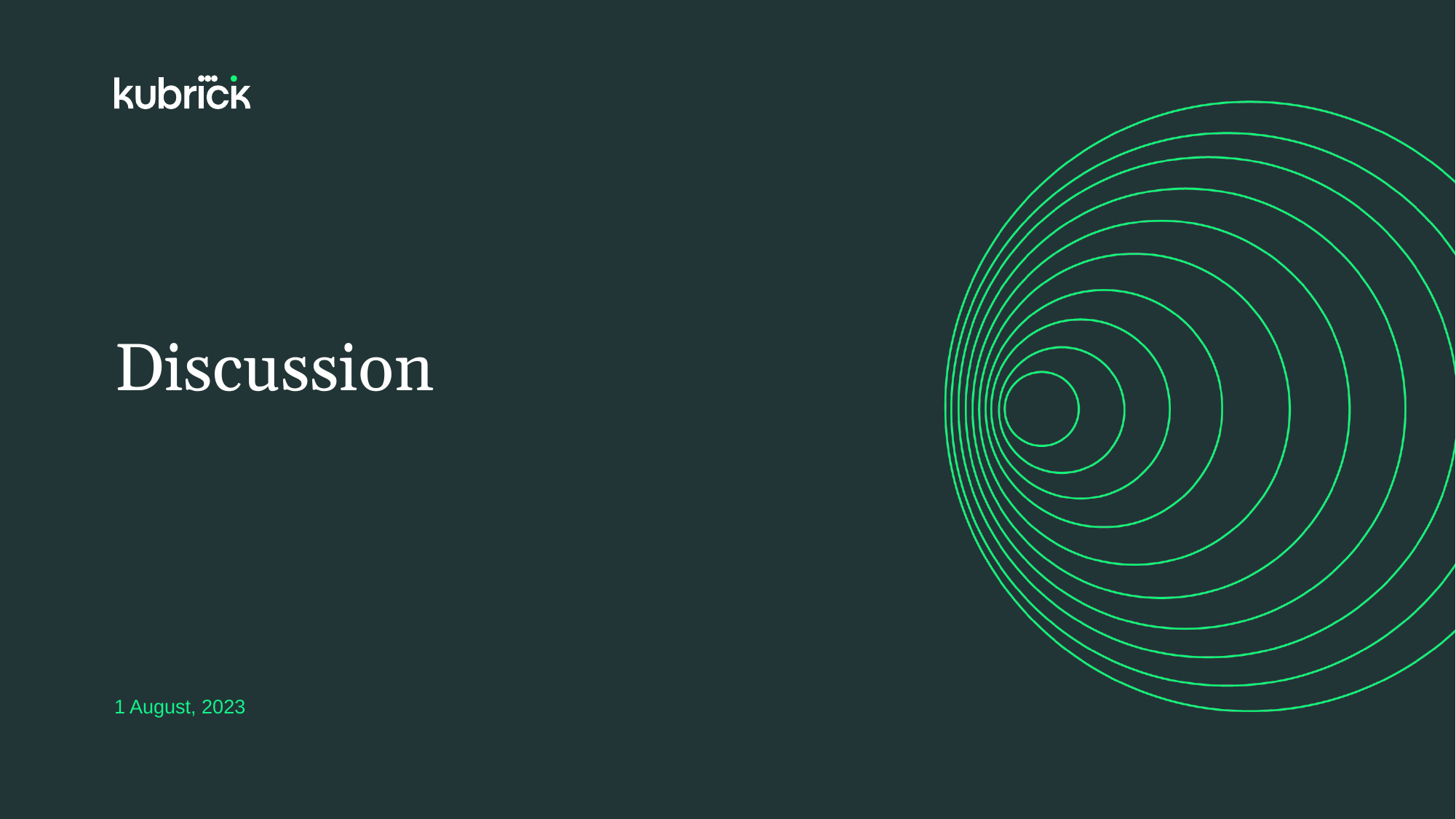

# Discussion
1 August, 2023
© Kubrick Group
23